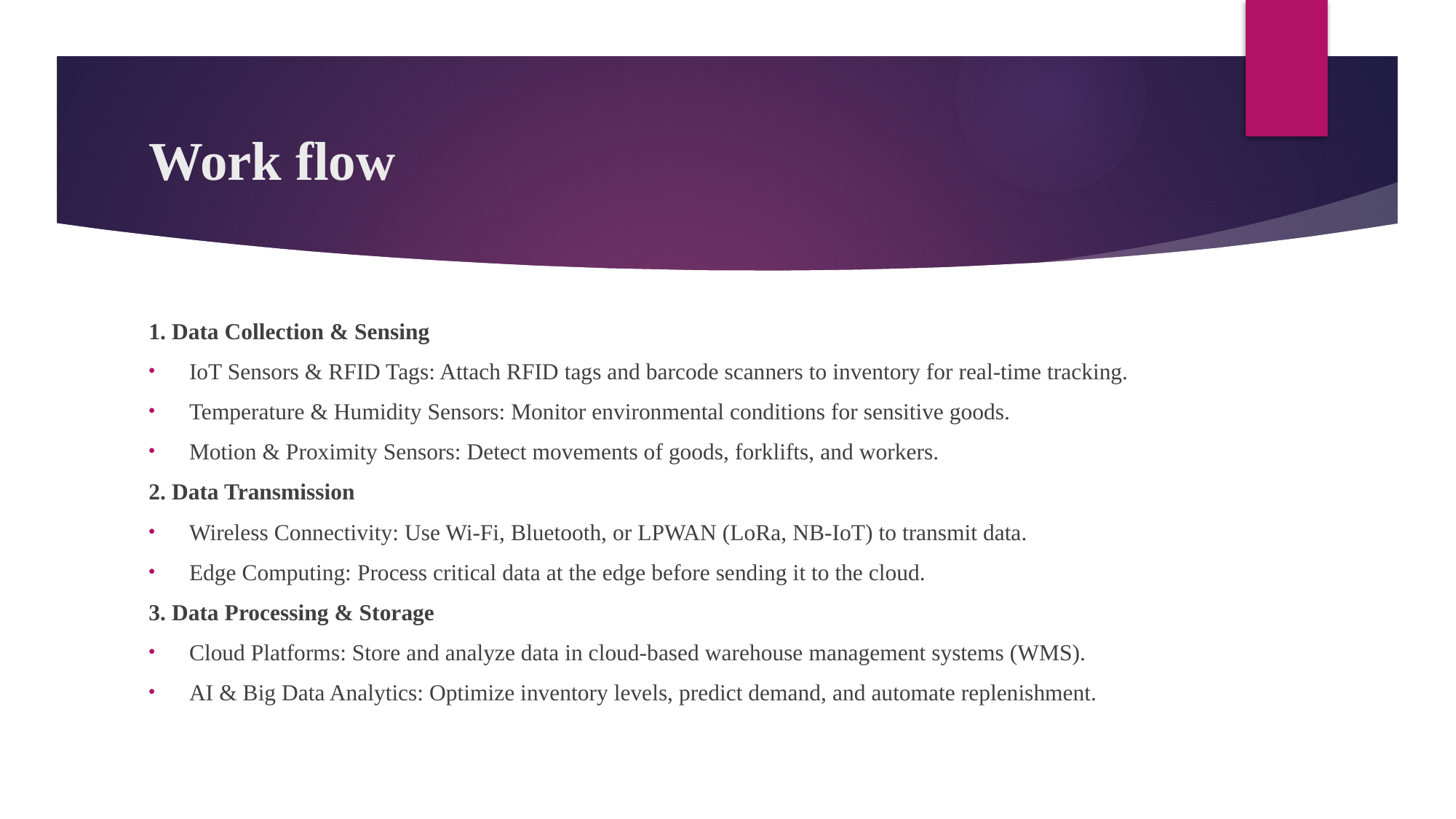

# Work flow
1. Data Collection & Sensing
IoT Sensors & RFID Tags: Attach RFID tags and barcode scanners to inventory for real-time tracking.
Temperature & Humidity Sensors: Monitor environmental conditions for sensitive goods.
Motion & Proximity Sensors: Detect movements of goods, forklifts, and workers.
2. Data Transmission
Wireless Connectivity: Use Wi-Fi, Bluetooth, or LPWAN (LoRa, NB-IoT) to transmit data.
Edge Computing: Process critical data at the edge before sending it to the cloud.
3. Data Processing & Storage
Cloud Platforms: Store and analyze data in cloud-based warehouse management systems (WMS).
AI & Big Data Analytics: Optimize inventory levels, predict demand, and automate replenishment.